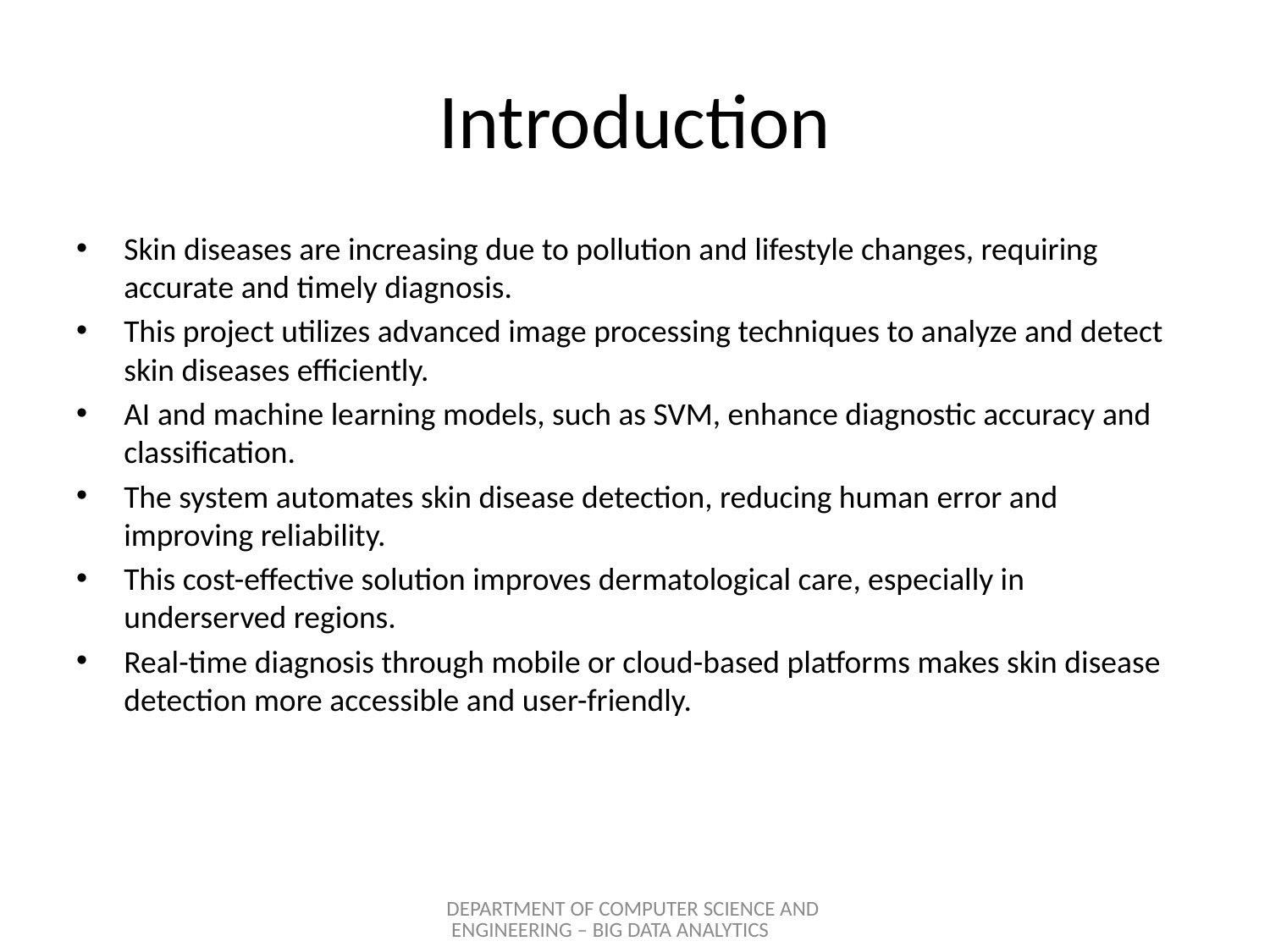

# Introduction
Skin diseases are increasing due to pollution and lifestyle changes, requiring accurate and timely diagnosis.
This project utilizes advanced image processing techniques to analyze and detect skin diseases efficiently.
AI and machine learning models, such as SVM, enhance diagnostic accuracy and classification.
The system automates skin disease detection, reducing human error and improving reliability.
This cost-effective solution improves dermatological care, especially in underserved regions.
Real-time diagnosis through mobile or cloud-based platforms makes skin disease detection more accessible and user-friendly.
DEPARTMENT OF COMPUTER SCIENCE AND ENGINEERING – BIG DATA ANALYTICS